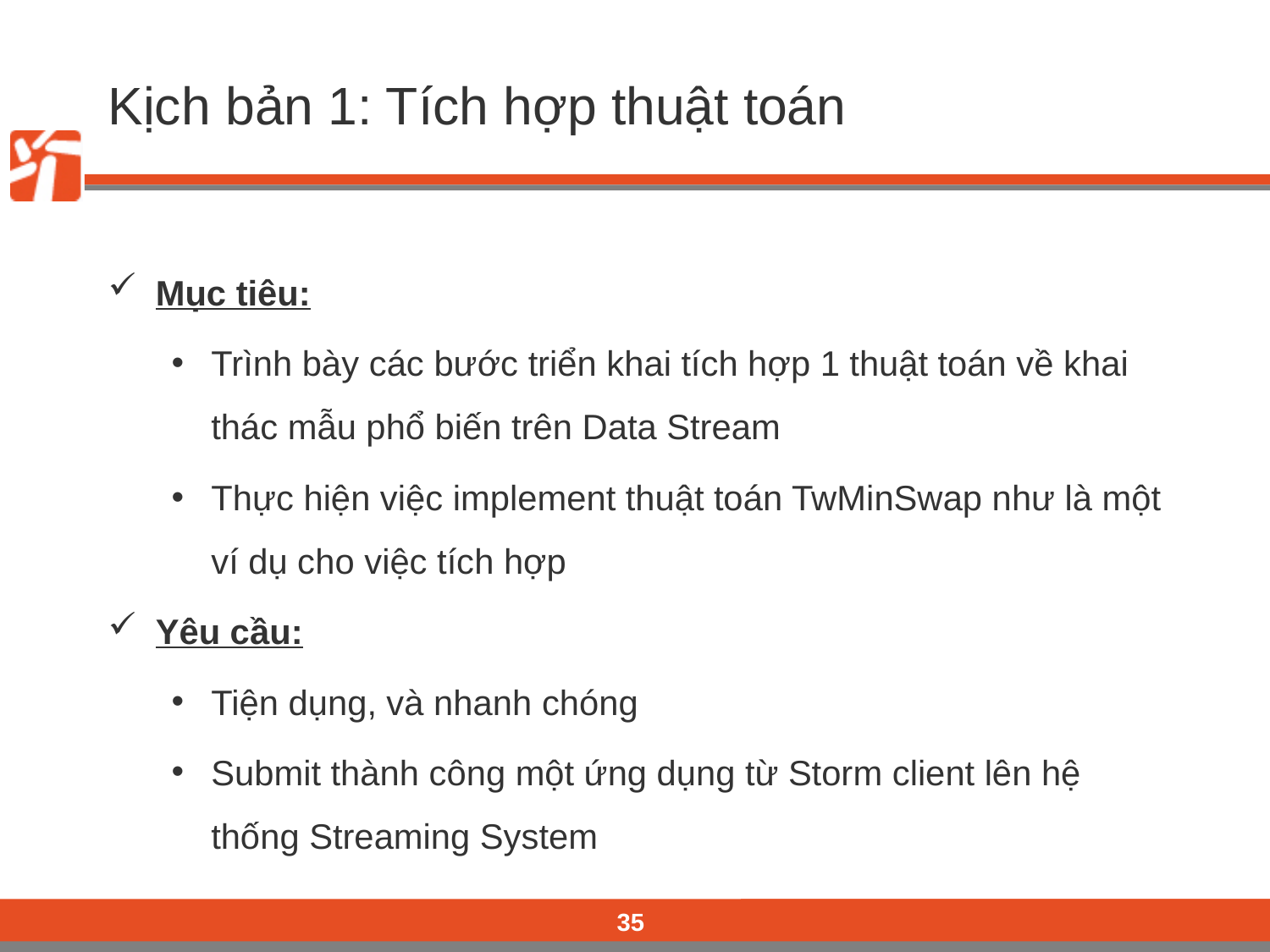

# Kịch bản 1: Tích hợp thuật toán
Mục tiêu:
Trình bày các bước triển khai tích hợp 1 thuật toán về khai thác mẫu phổ biến trên Data Stream
Thực hiện việc implement thuật toán TwMinSwap như là một ví dụ cho việc tích hợp
Yêu cầu:
Tiện dụng, và nhanh chóng
Submit thành công một ứng dụng từ Storm client lên hệ thống Streaming System